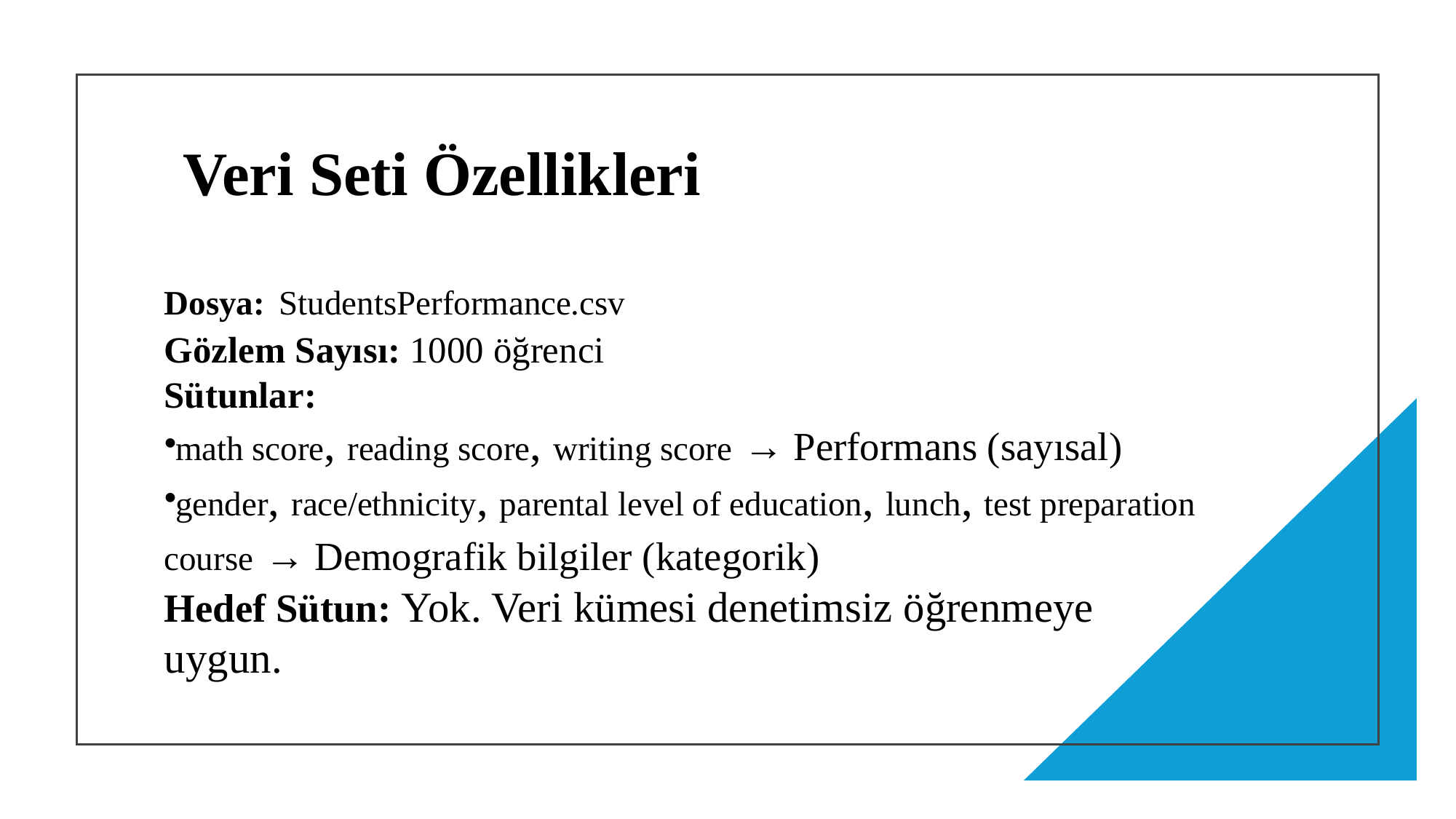

# Veri Seti Özellikleri

Dosya: StudentsPerformance.csv
Gözlem Sayısı: 1000 öğrenci
Sütunlar:
math score, reading score, writing score → Performans (sayısal)
gender, race/ethnicity, parental level of education, lunch, test preparation course → Demografik bilgiler (kategorik)
Hedef Sütun: Yok. Veri kümesi denetimsiz öğrenmeye uygun.